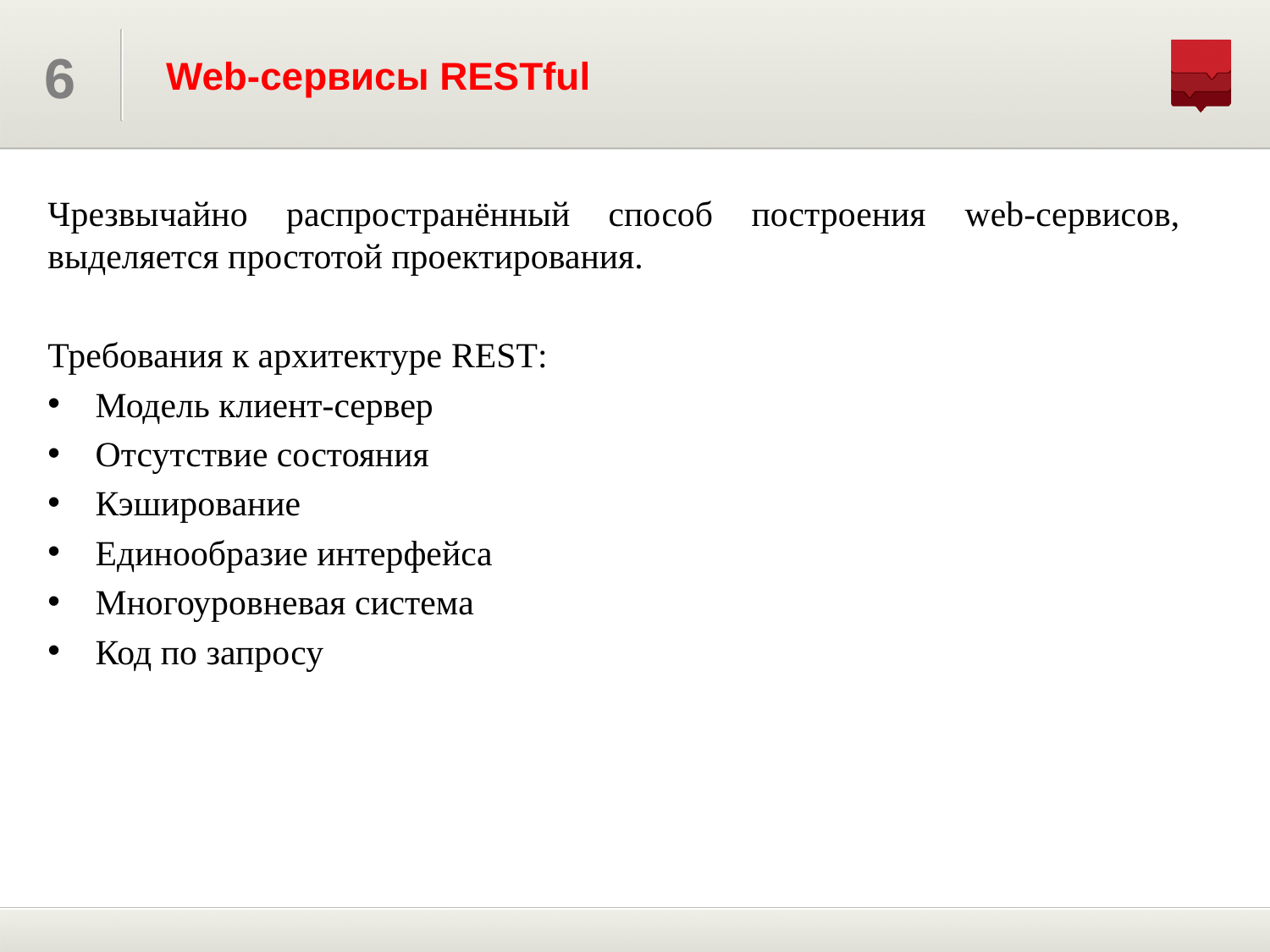

# Web-сервисы RESTful
Чрезвычайно распространённый способ построения web-сервисов, выделяется простотой проектирования.

Требования к архитектуре REST:
Модель клиент-сервер
Отсутствие состояния
Кэширование
Единообразие интерфейса
Многоуровневая система
Код по запросу